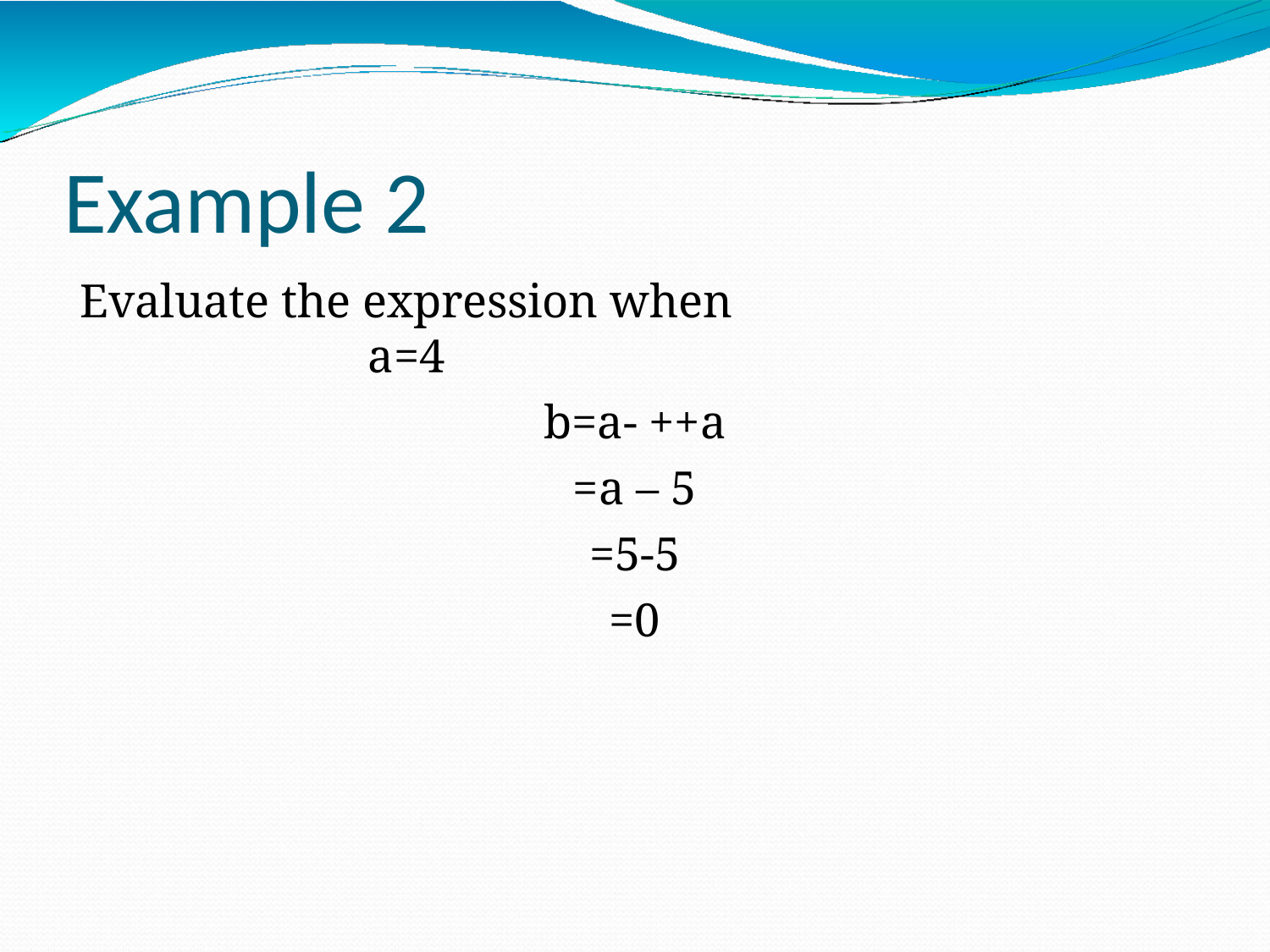

# Example 2
Evaluate the expression when a=4
b=a- ++a
=a – 5
=5-5
=0